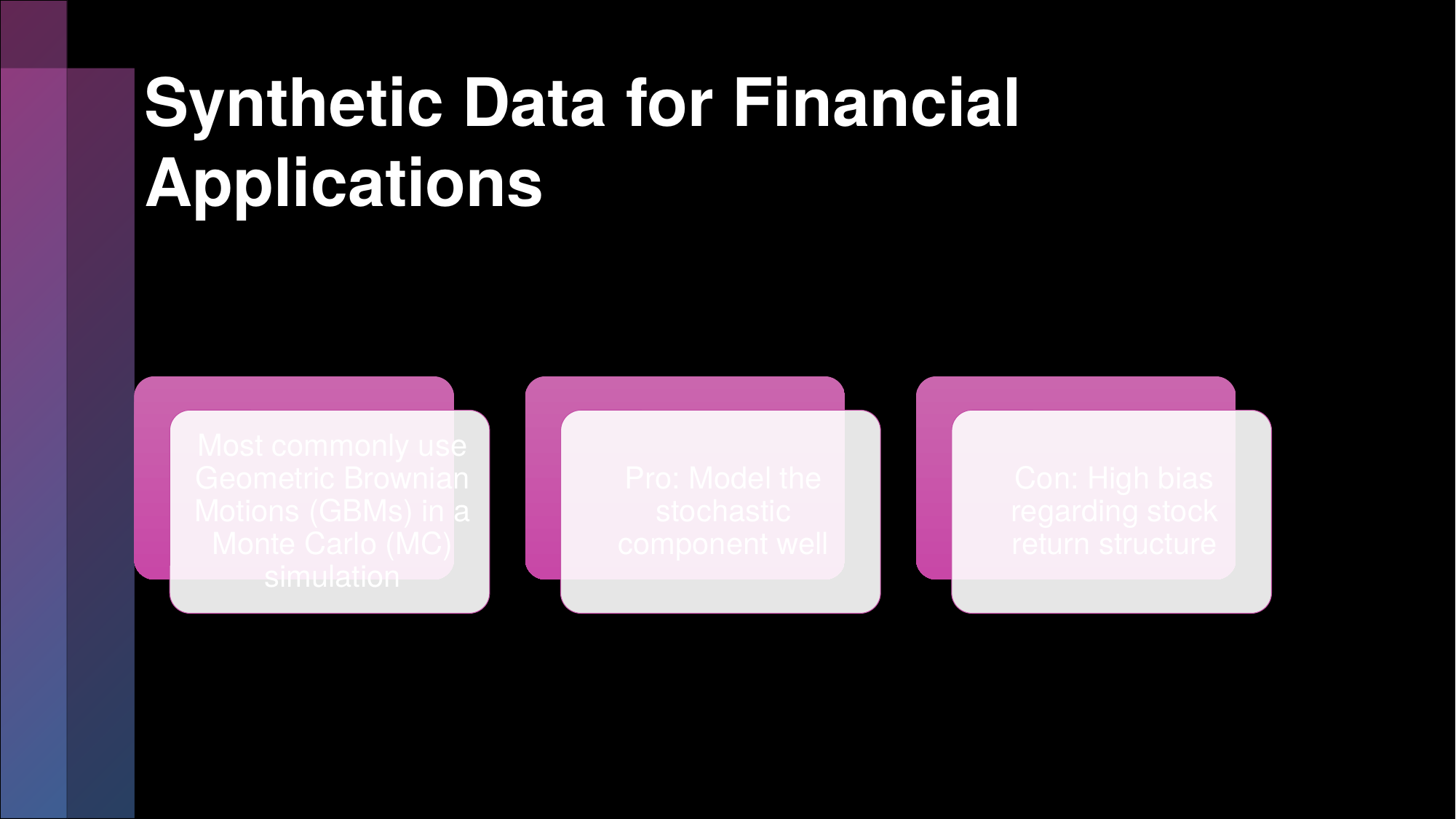

# Synthetic Data for Financial Applications
Most commonly use Geometric Brownian Motions (GBMs) in a Monte Carlo (MC) simulation
Pro: Model the stochastic component well
Con: High bias regarding stock return structure